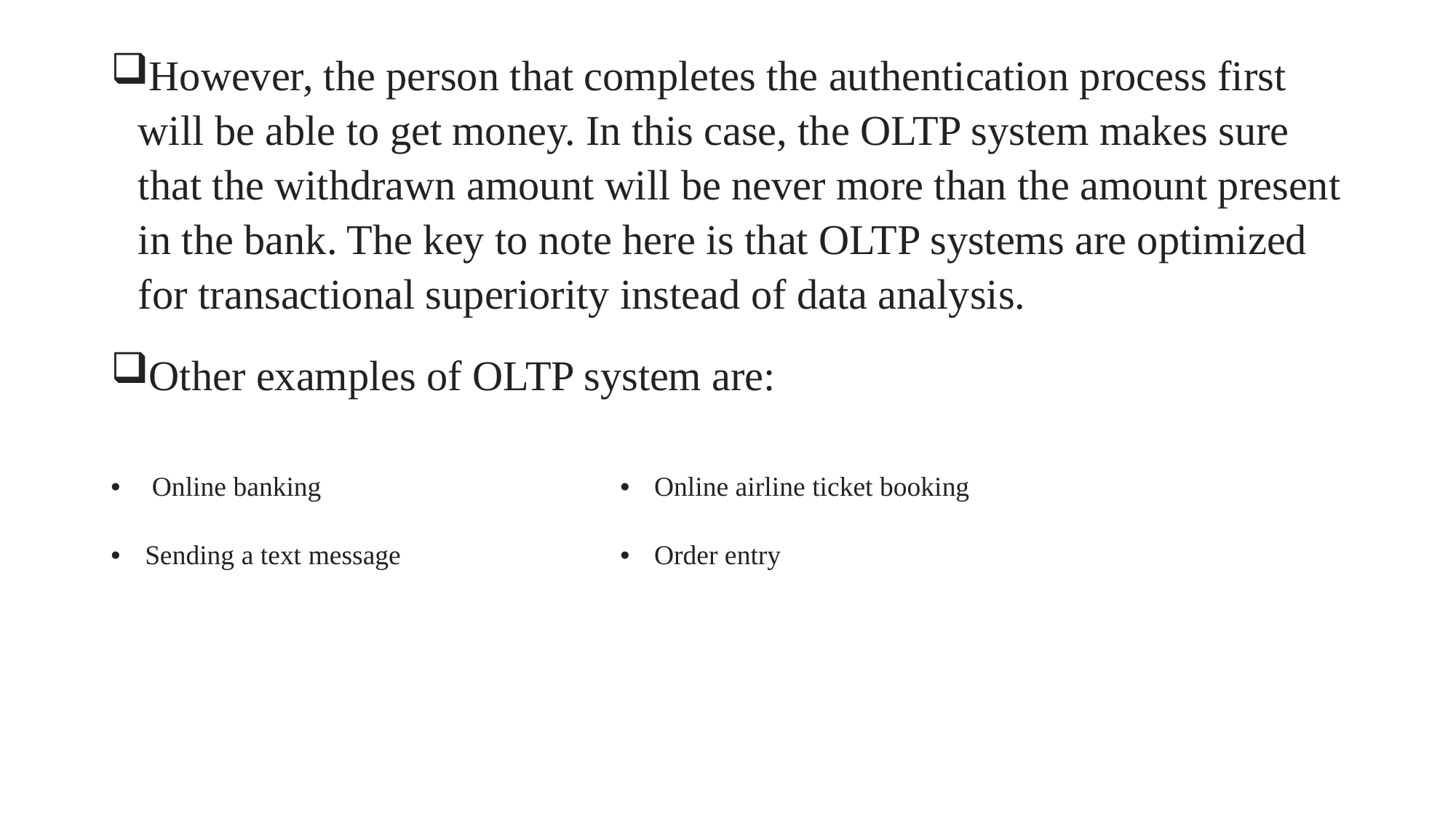

However, the person that completes the authentication process first will be able to get money. In this case, the OLTP system makes sure that the withdrawn amount will be never more than the amount present in the bank. The key to note here is that OLTP systems are optimized for transactional superiority instead of data analysis.
Other examples of OLTP system are:

| Online banking nnn | Online airline ticket booking |
| --- | --- |
| Sending a text message | Order entry |